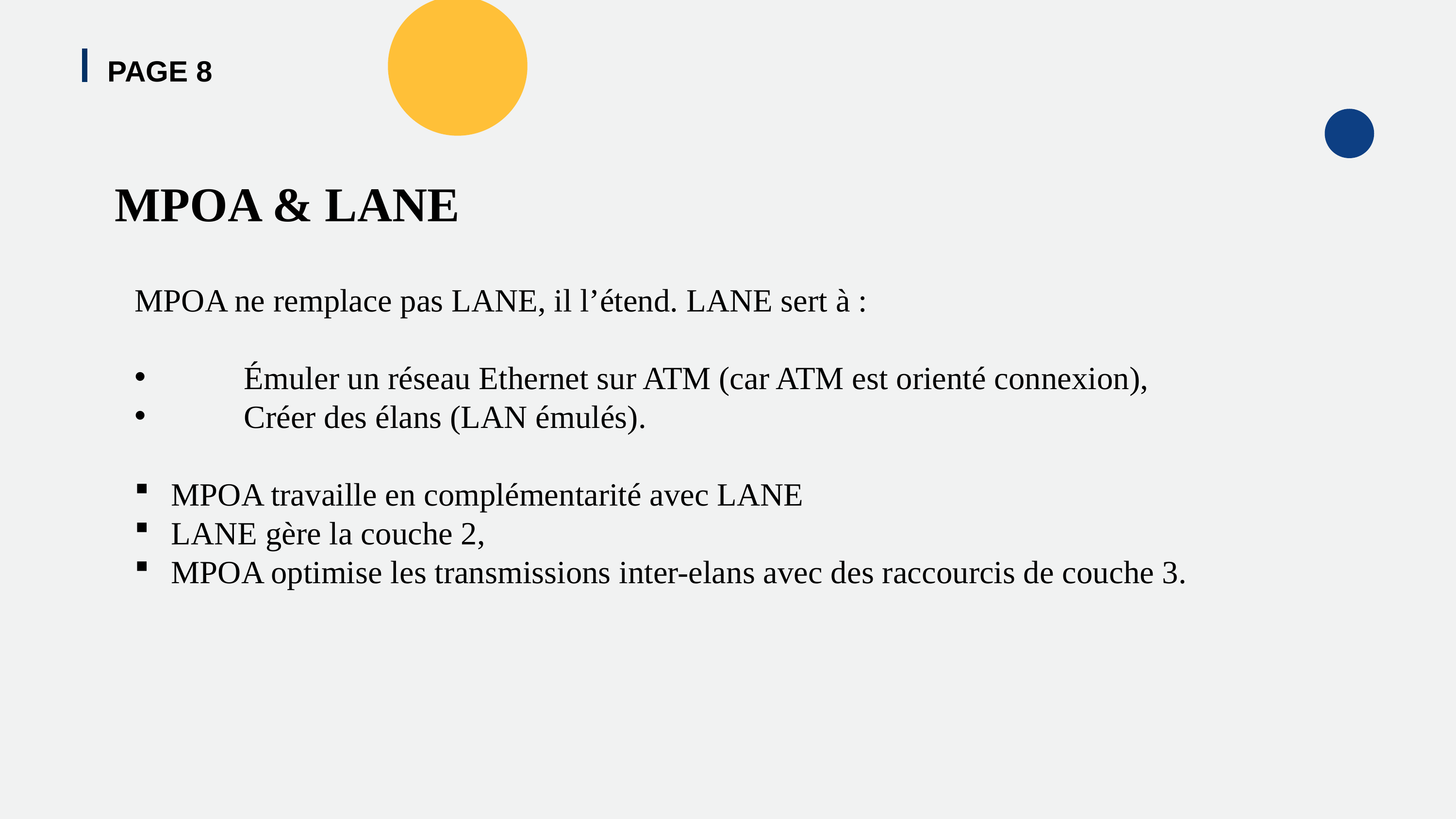

PAGE 8

MPOA & LANE
MPOA ne remplace pas LANE, il l’étend. LANE sert à :

	Émuler un réseau Ethernet sur ATM (car ATM est orienté connexion),
	Créer des élans (LAN émulés).

MPOA travaille en complémentarité avec LANE
LANE gère la couche 2,
MPOA optimise les transmissions inter-elans avec des raccourcis de couche 3.